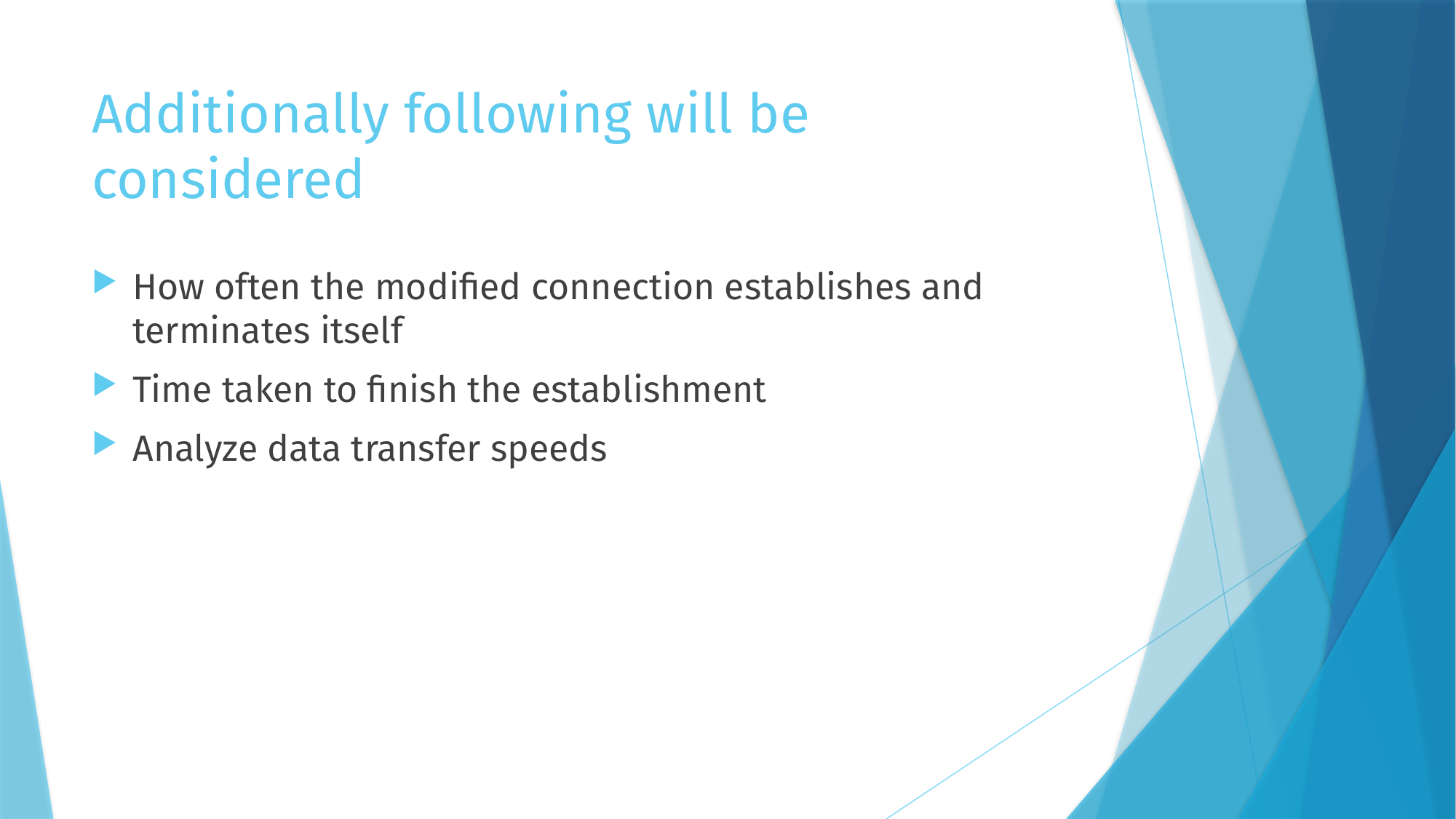

# Additionally following will be considered
How often the modified connection establishes and terminates itself
Time taken to finish the establishment
Analyze data transfer speeds